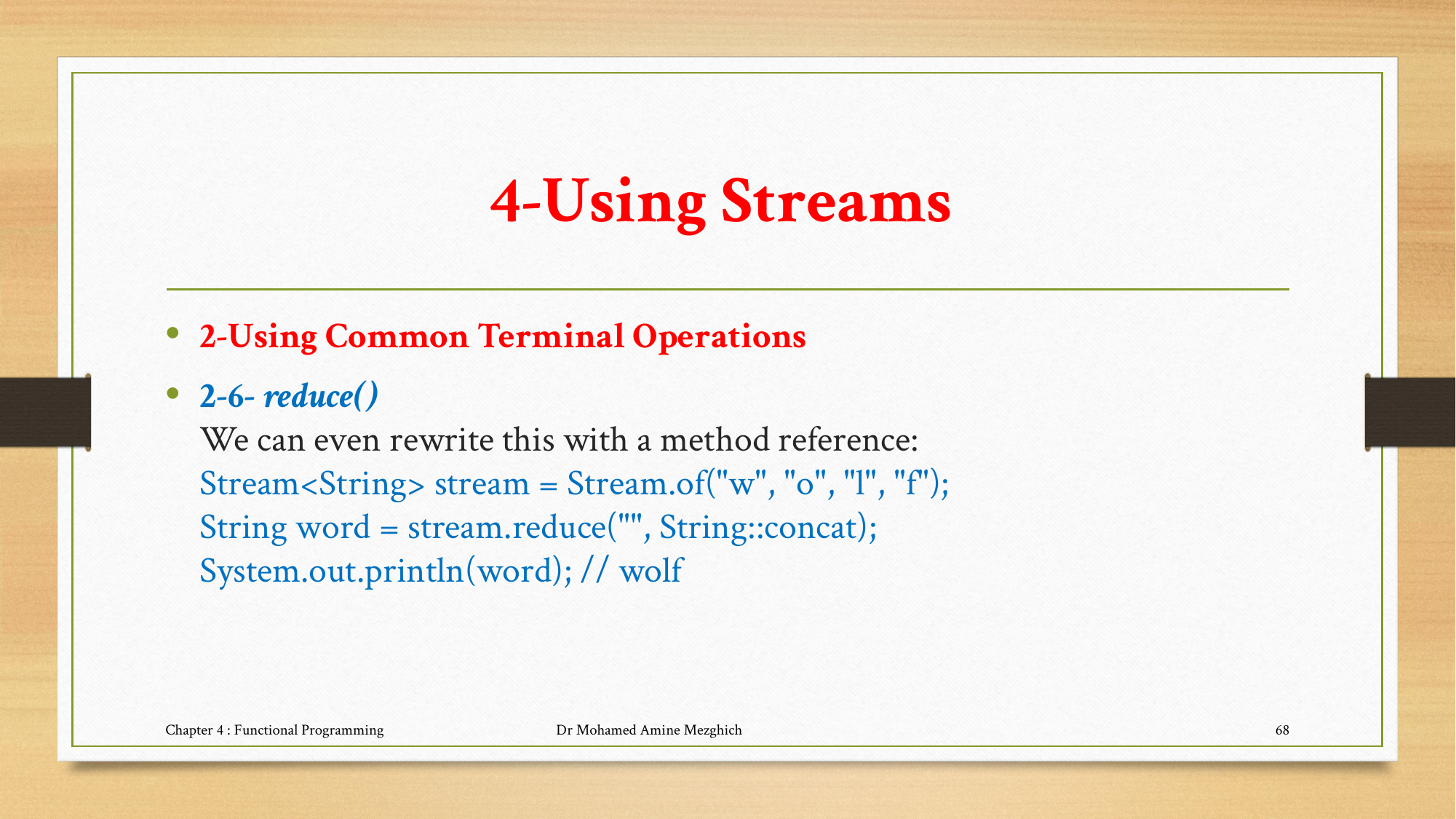

# 4-Using Streams
2-Using Common Terminal Operations
2-6- reduce()
We can even rewrite this with a method reference:
Stream<String> stream = Stream.of("w", "o", "l", "f");
String word = stream.reduce("", String::concat);
System.out.println(word); // wolf
Chapter 4 : Functional Programming                                                  Dr Mohamed Amine Mezghich
68